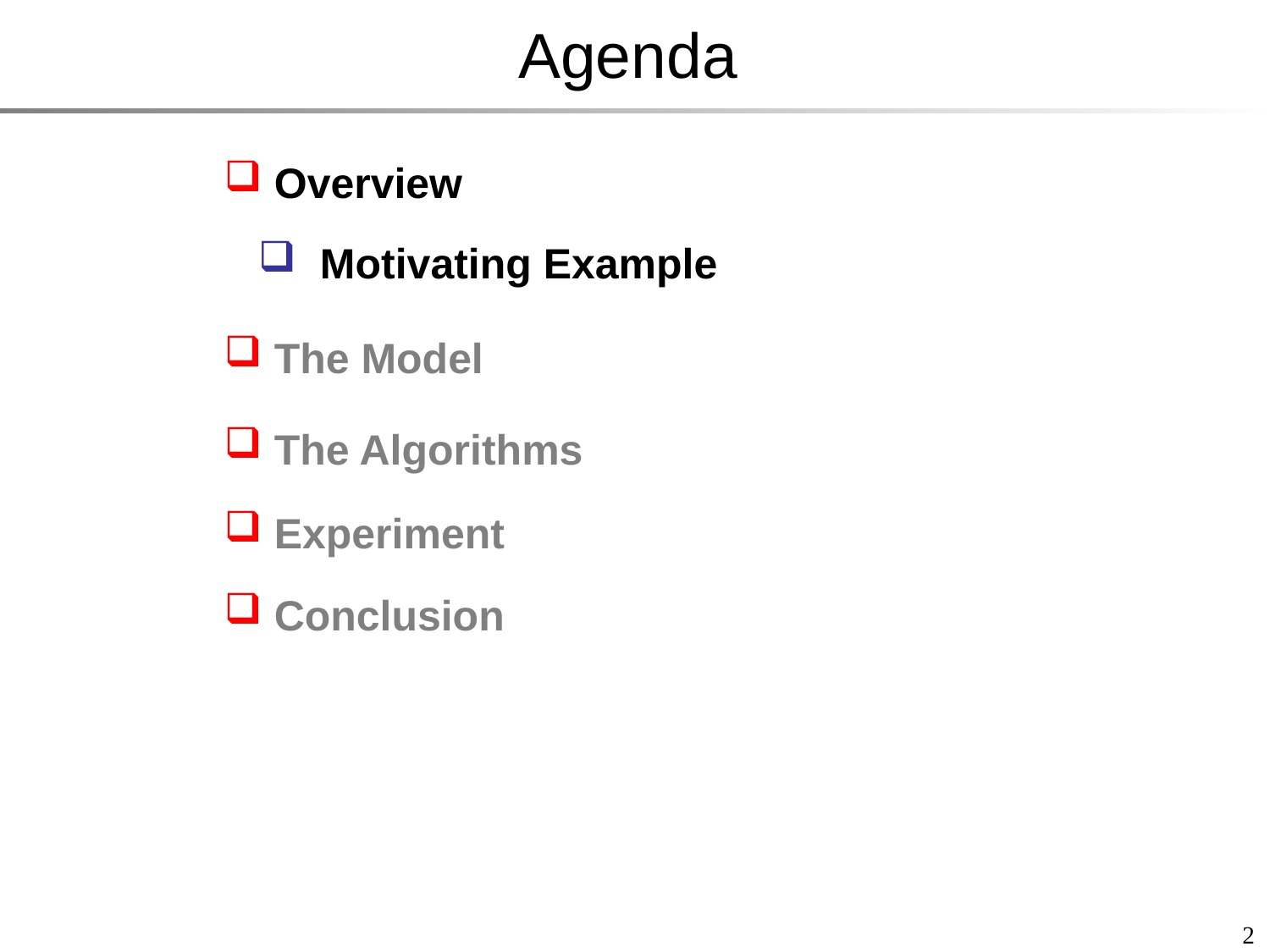

# Agenda
 Overview
  Motivating Example
 The Model
 The Algorithms
 Experiment
 Conclusion
2